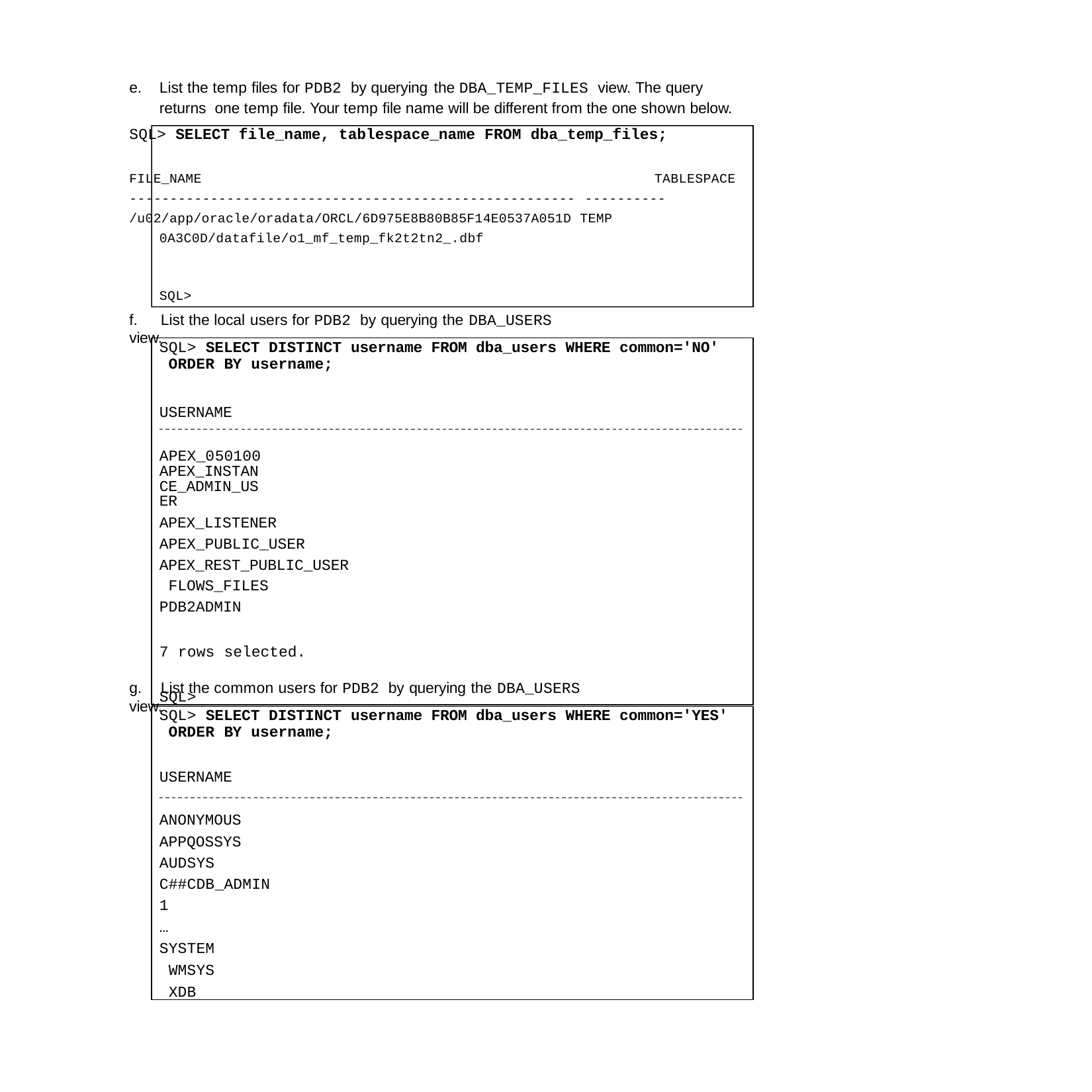

e.	List the temp files for PDB2 by querying the DBA_TEMP_FILES view. The query returns  one temp file. Your temp file name will be different from the one shown below.
SQL> SELECT file_name, tablespace_name FROM dba_temp_files;

FILE_NAME	TABLESPACE
------------------------------------------------------- ----------
/u02/app/oracle/oradata/ORCL/6D975E8B80B85F14E0537A051D TEMP  0A3C0D/datafile/o1_mf_temp_fk2t2tn2_.dbf

SQL>
f.	List the local users for PDB2 by querying the DBA_USERS view.
SQL> SELECT DISTINCT username FROM dba_users WHERE common='NO'  ORDER BY username;
USERNAME  APEX_050100
APEX_INSTANCE_ADMIN_USER
APEX_LISTENER  APEX_PUBLIC_USER  APEX_REST_PUBLIC_USER  FLOWS_FILES  PDB2ADMIN

7 rows selected.

SQL>

g.	List the common users for PDB2 by querying the DBA_USERS view.
SQL> SELECT DISTINCT username FROM dba_users WHERE common='YES'  ORDER BY username;

USERNAME

ANONYMOUS  APPQOSSYS  AUDSYS  C##CDB_ADMIN1
…  SYSTEM  WMSYS  XDB